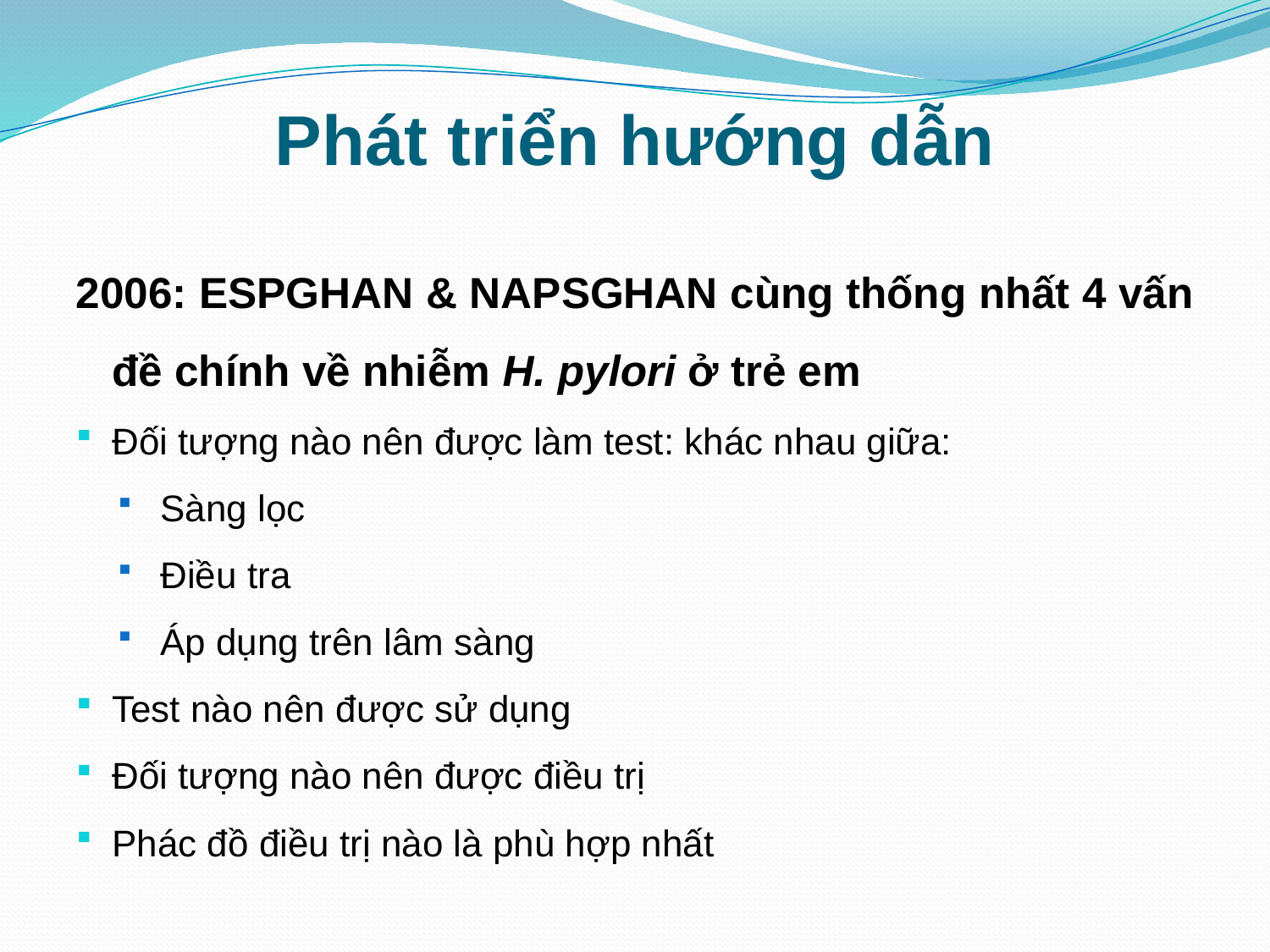

# Phát triển hướng dẫn
2006: ESPGHAN & NAPSGHAN cùng thống nhất 4 vấn đề chính về nhiễm H. pylori ở trẻ em
Đối tượng nào nên được làm test: khác nhau giữa:
Sàng lọc
Điều tra
Áp dụng trên lâm sàng
Test nào nên được sử dụng
Đối tượng nào nên được điều trị
Phác đồ điều trị nào là phù hợp nhất